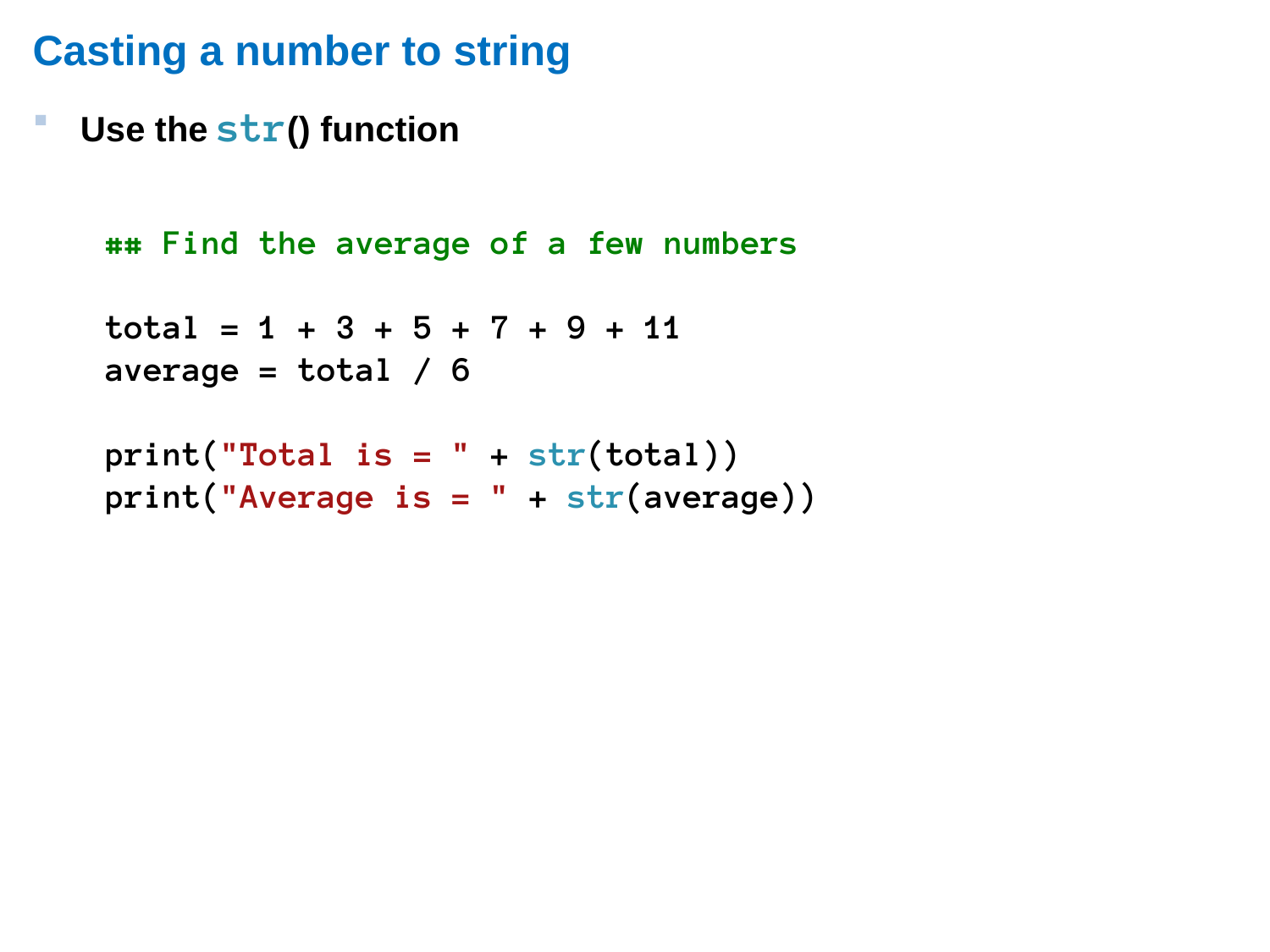

# Casting a number to string
Use the str() function
## Find the average of a few numbers

total = 1 + 3 + 5 + 7 + 9 + 11
average = total / 6

print("Total is = " + str(total))
print("Average is = " + str(average))